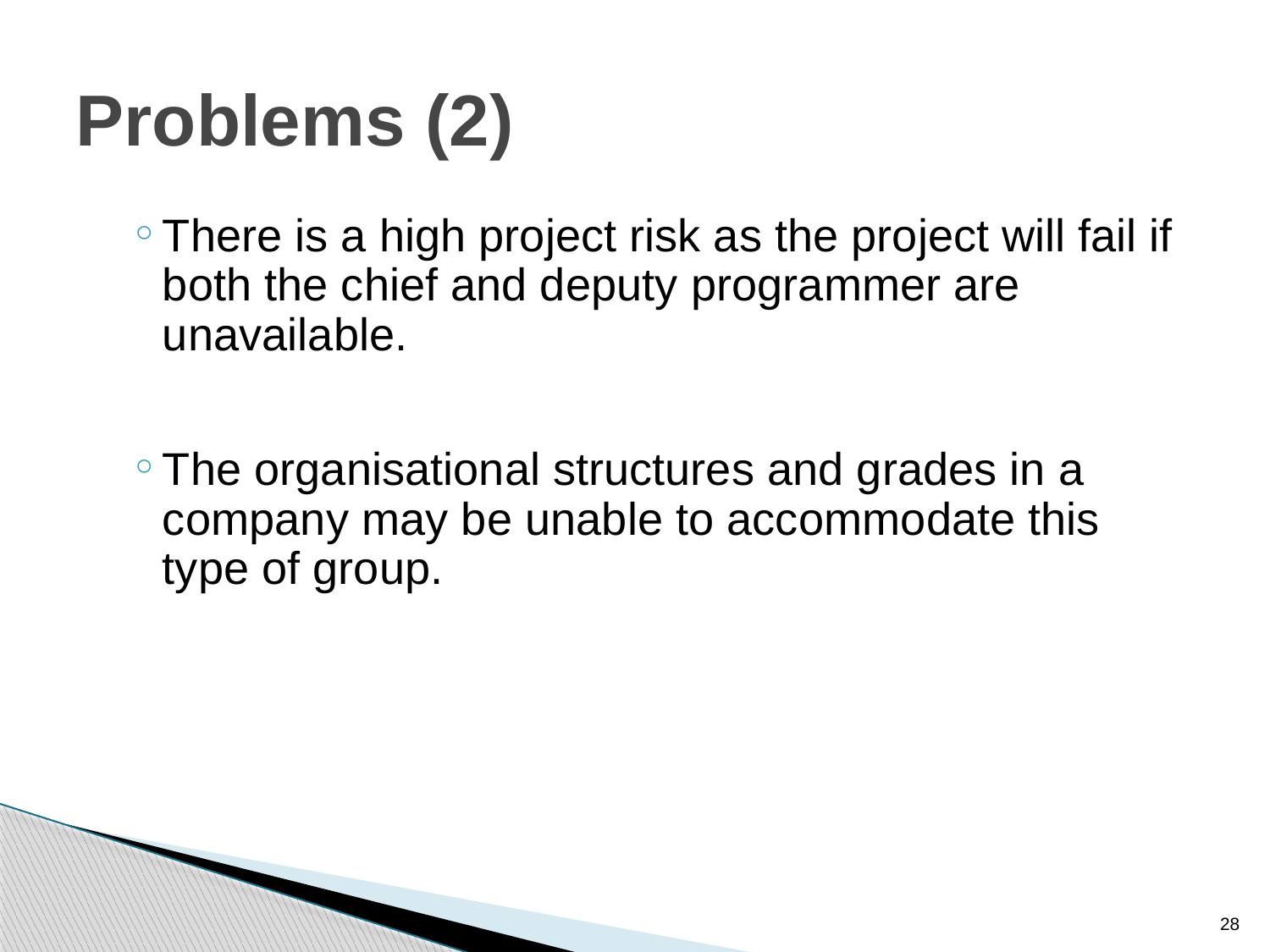

# Problems (2)
There is a high project risk as the project will fail if both the chief and deputy programmer are unavailable.

The organisational structures and grades in a company may be unable to accommodate this type of group.
28